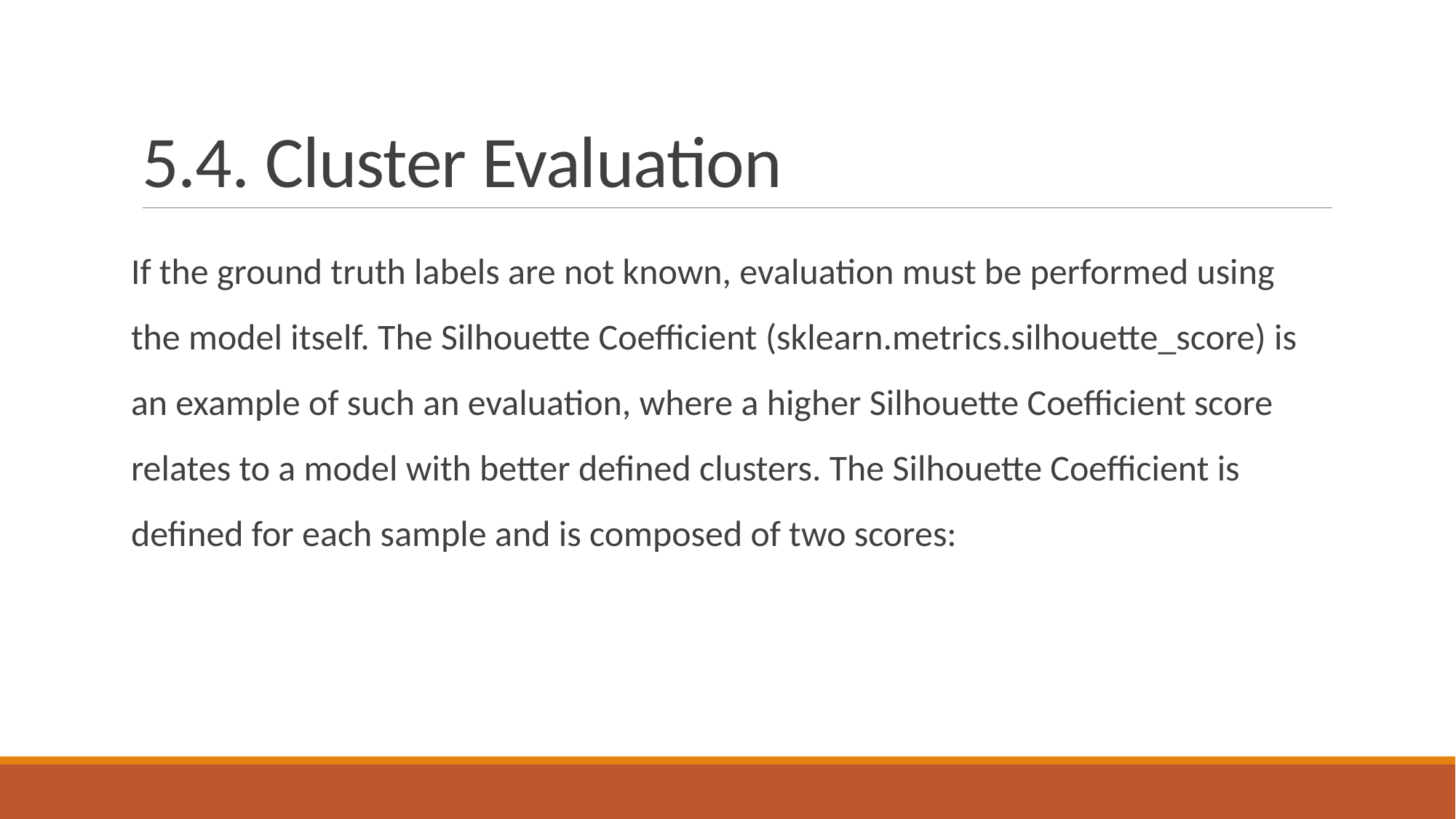

# 5.4. Cluster Evaluation
If the ground truth labels are not known, evaluation must be performed using the model itself. The Silhouette Coefficient (sklearn.metrics.silhouette_score) is an example of such an evaluation, where a higher Silhouette Coefficient score relates to a model with better defined clusters. The Silhouette Coefficient is defined for each sample and is composed of two scores: